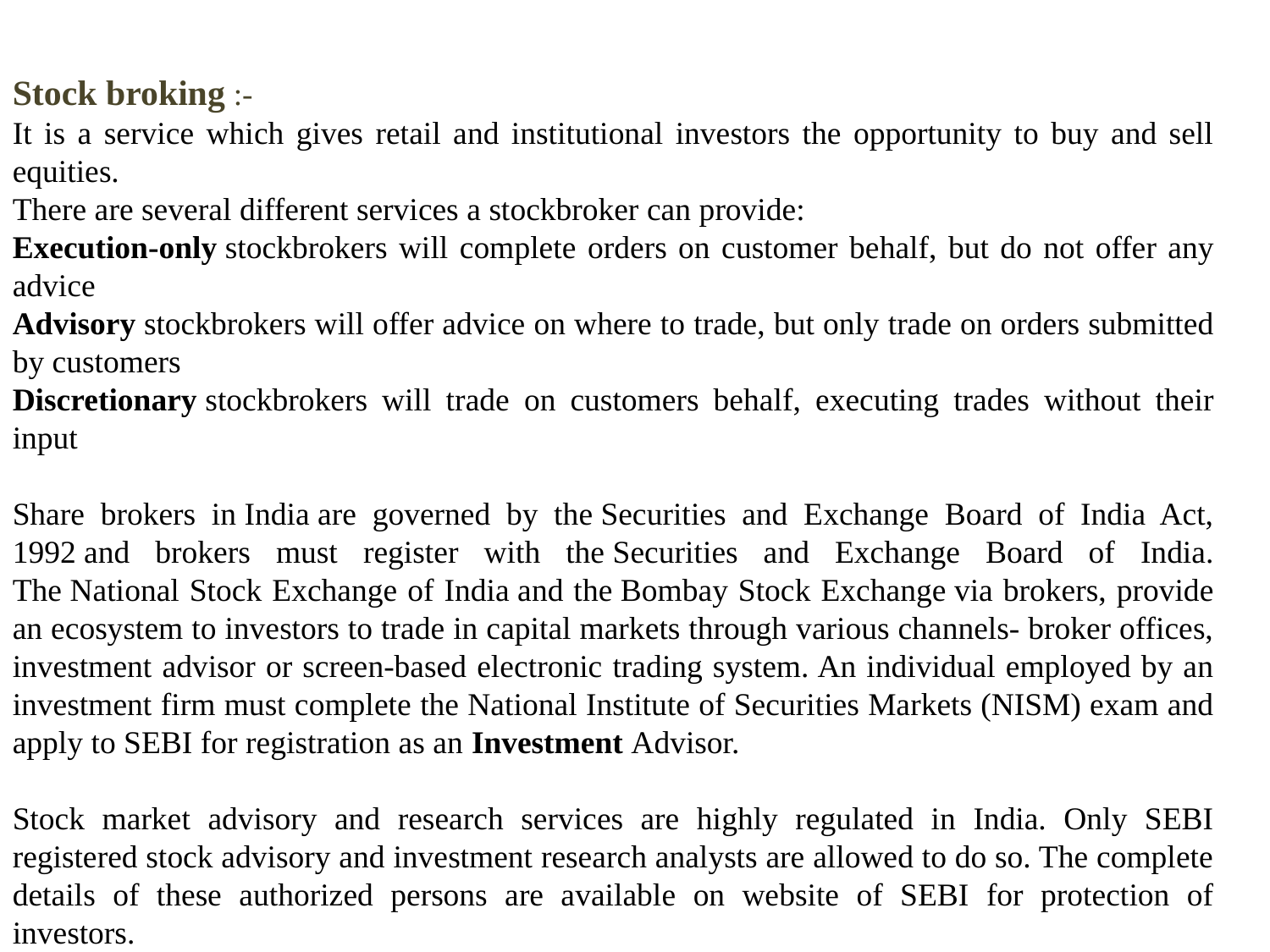

Stock broking :-
It is a service which gives retail and institutional investors the opportunity to buy and sell equities.
There are several different services a stockbroker can provide:
Execution-only stockbrokers will complete orders on customer behalf, but do not offer any advice
Advisory stockbrokers will offer advice on where to trade, but only trade on orders submitted by customers
Discretionary stockbrokers will trade on customers behalf, executing trades without their input

Share brokers in India are governed by the Securities and Exchange Board of India Act, 1992 and brokers must register with the Securities and Exchange Board of India. The National Stock Exchange of India and the Bombay Stock Exchange via brokers, provide an ecosystem to investors to trade in capital markets through various channels- broker offices, investment advisor or screen-based electronic trading system. An individual employed by an investment firm must complete the National Institute of Securities Markets (NISM) exam and apply to SEBI for registration as an Investment Advisor.

Stock market advisory and research services are highly regulated in India. Only SEBI registered stock advisory and investment research analysts are allowed to do so. The complete details of these authorized persons are available on website of SEBI for protection of investors.